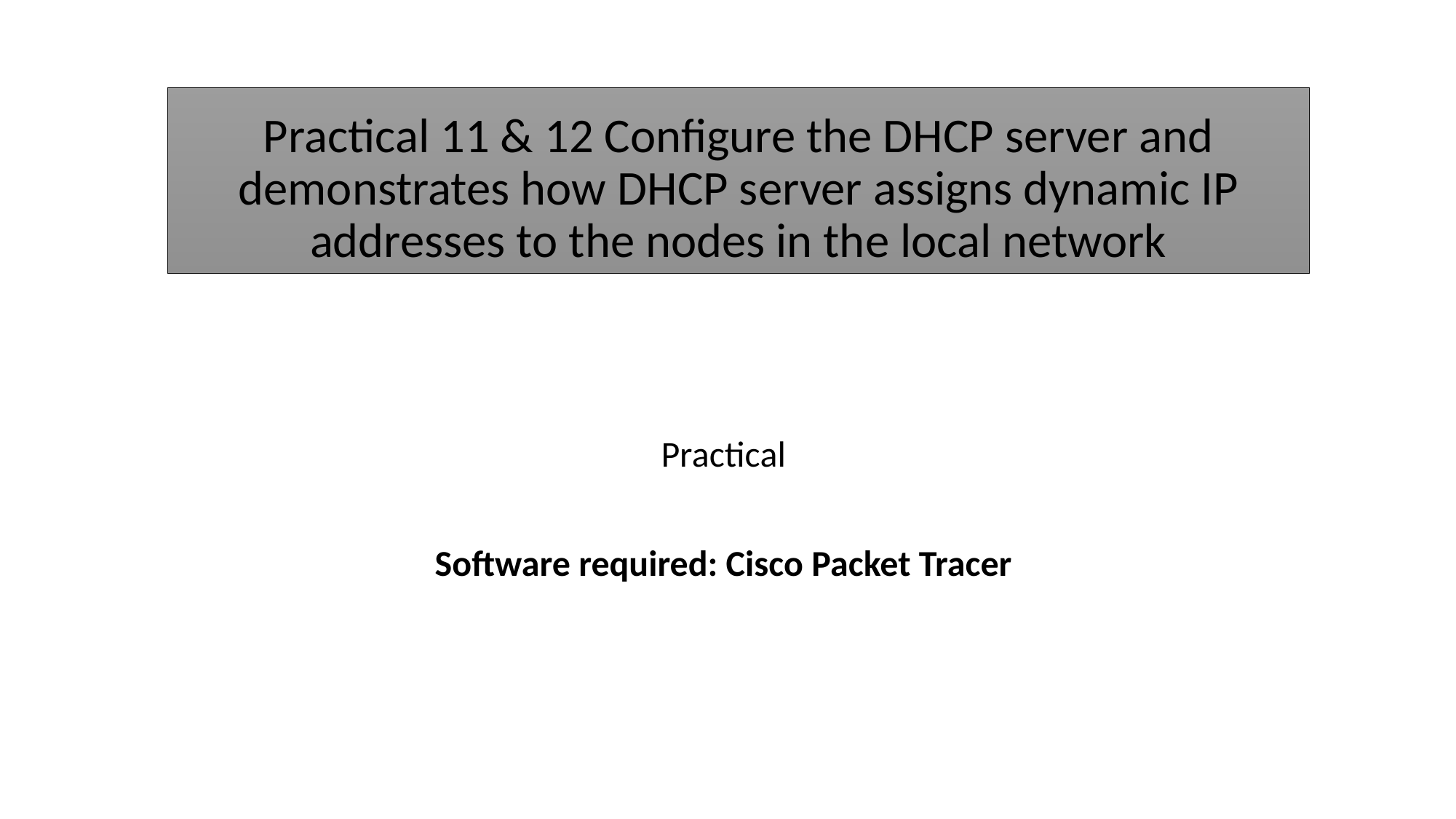

# Practical 11 & 12 Configure the DHCP server and demonstrates how DHCP server assigns dynamic IP addresses to the nodes in the local network
Practical

Software required: Cisco Packet Tracer